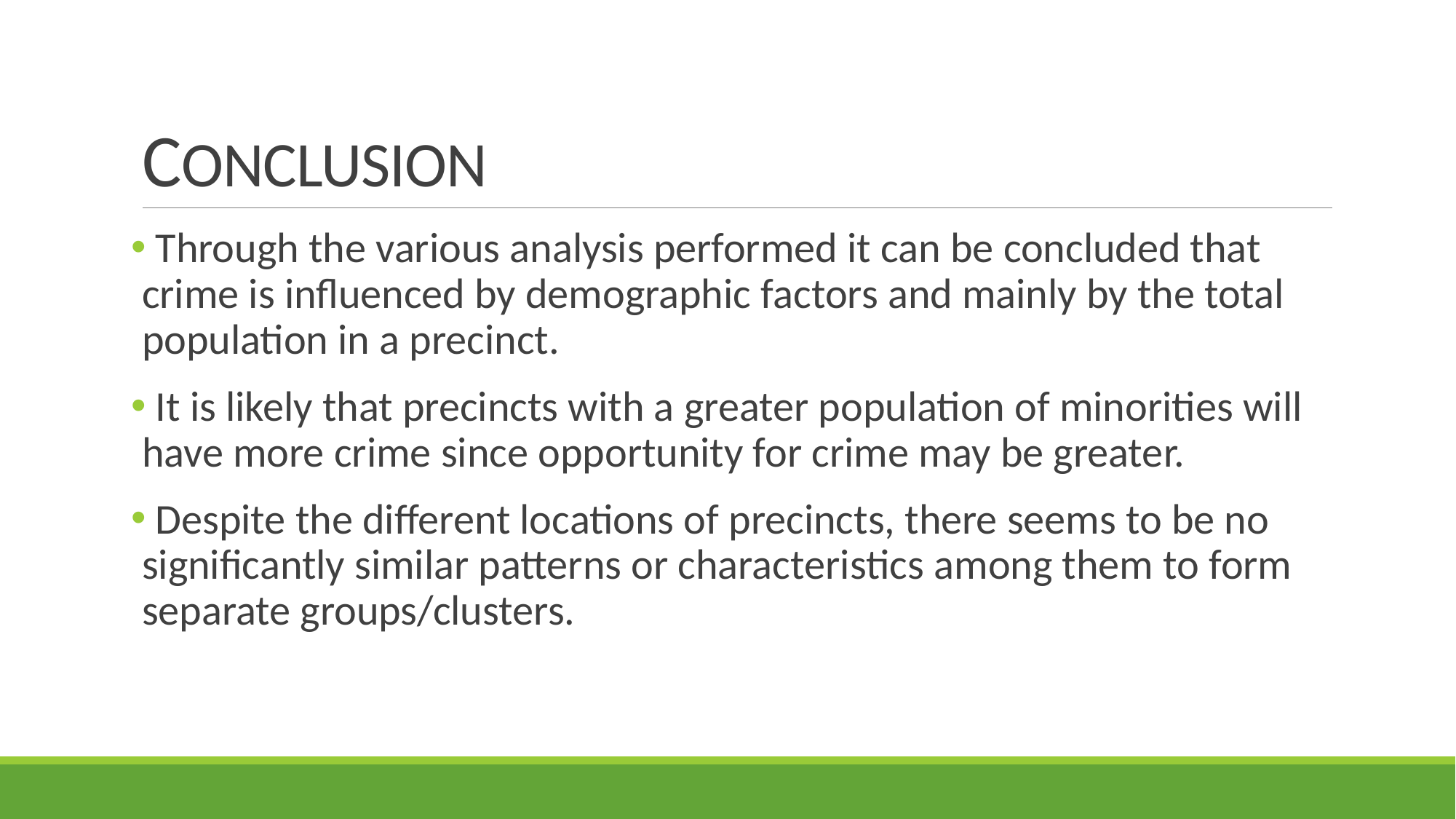

# CONCLUSION
 Through the various analysis performed it can be concluded that crime is influenced by demographic factors and mainly by the total population in a precinct.
 It is likely that precincts with a greater population of minorities will have more crime since opportunity for crime may be greater.
 Despite the different locations of precincts, there seems to be no significantly similar patterns or characteristics among them to form separate groups/clusters.